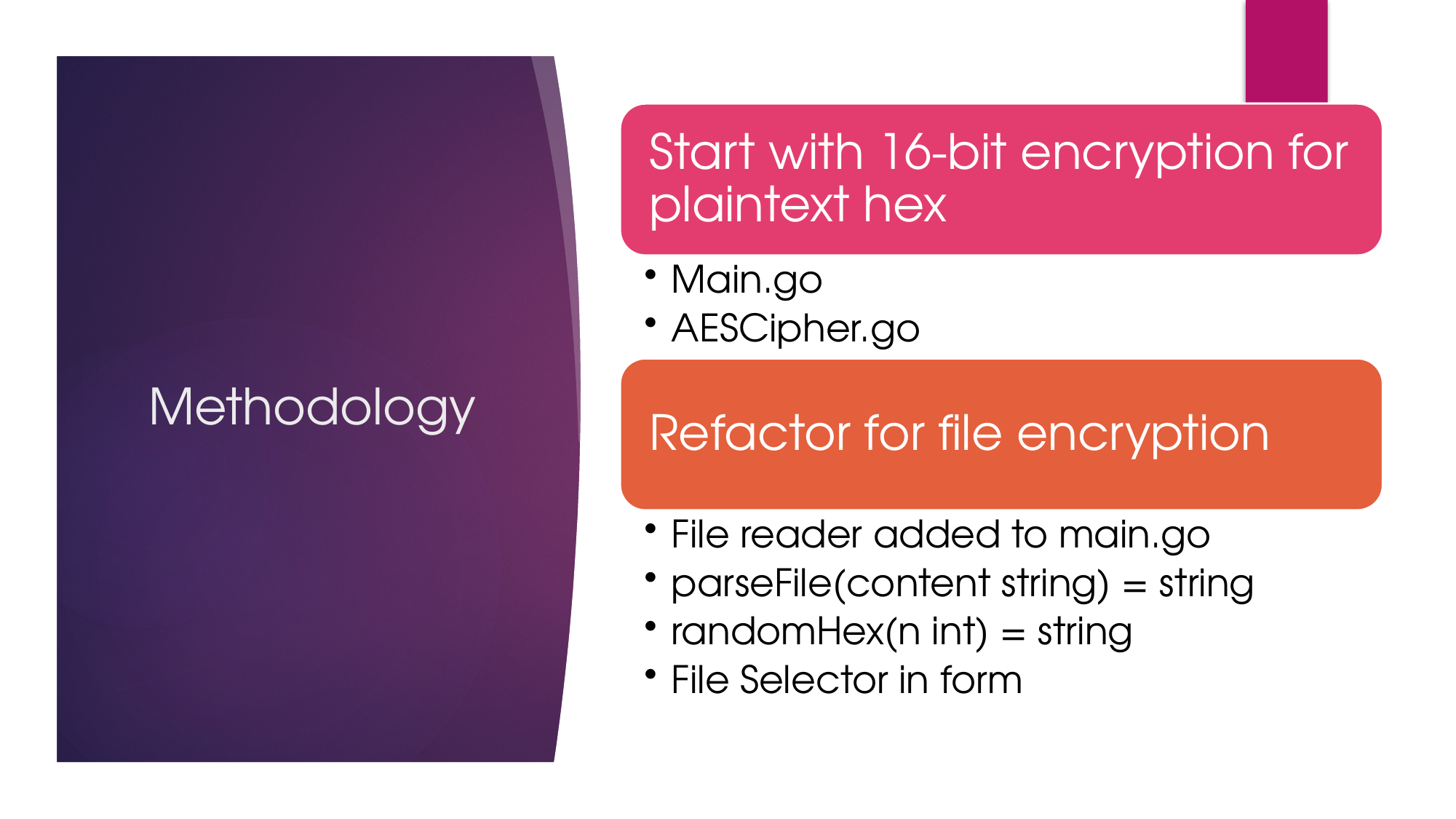

Start with 16-bit encryption for plaintext hex
Main.go
AESCipher.go
Refactor for file encryption
File reader added to main.go
parseFile(content string) = string
randomHex(n int) = string
File Selector in form
# Methodology